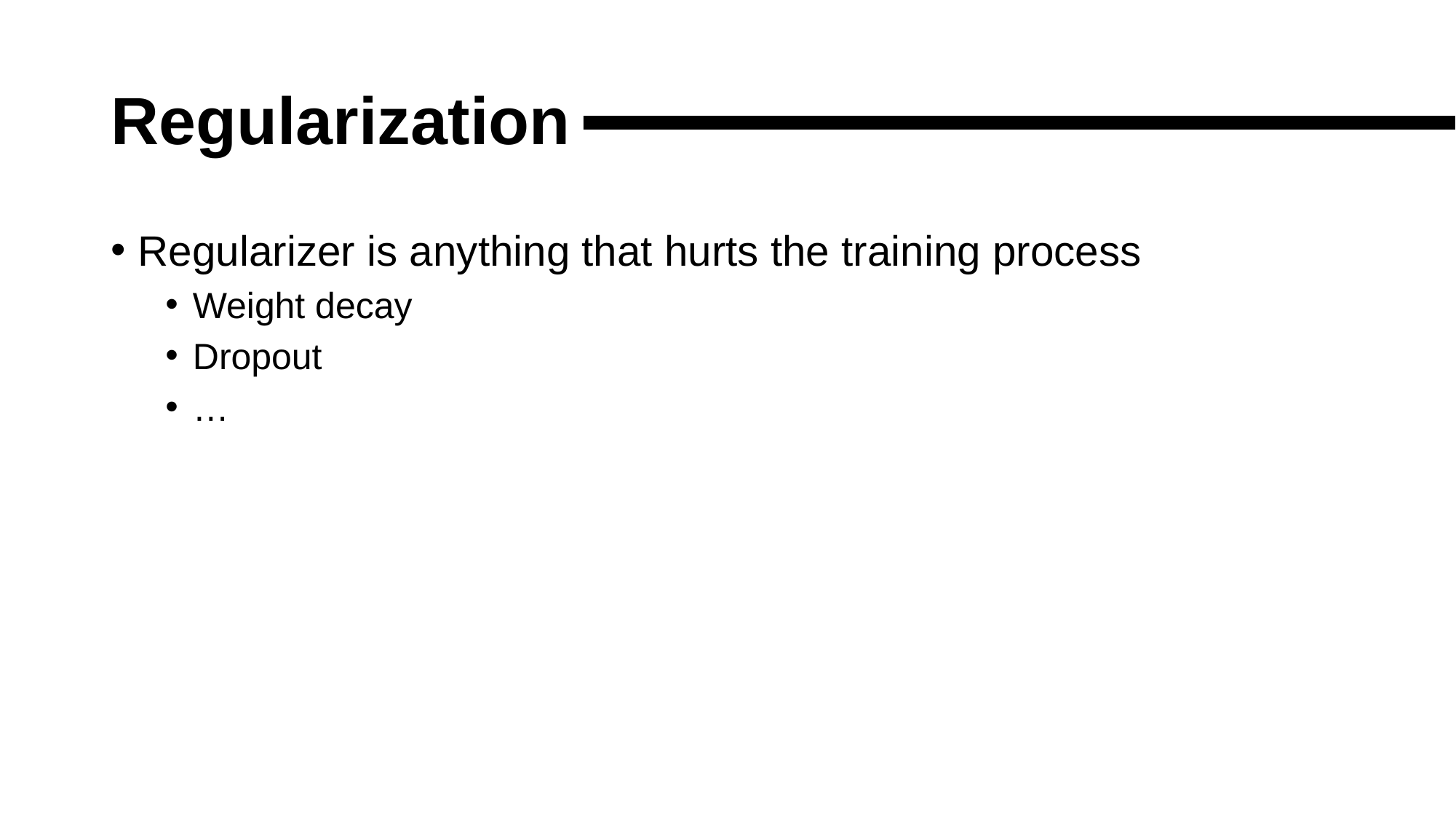

# Regularization
Regularizer is anything that hurts the training process
Weight decay
Dropout
…